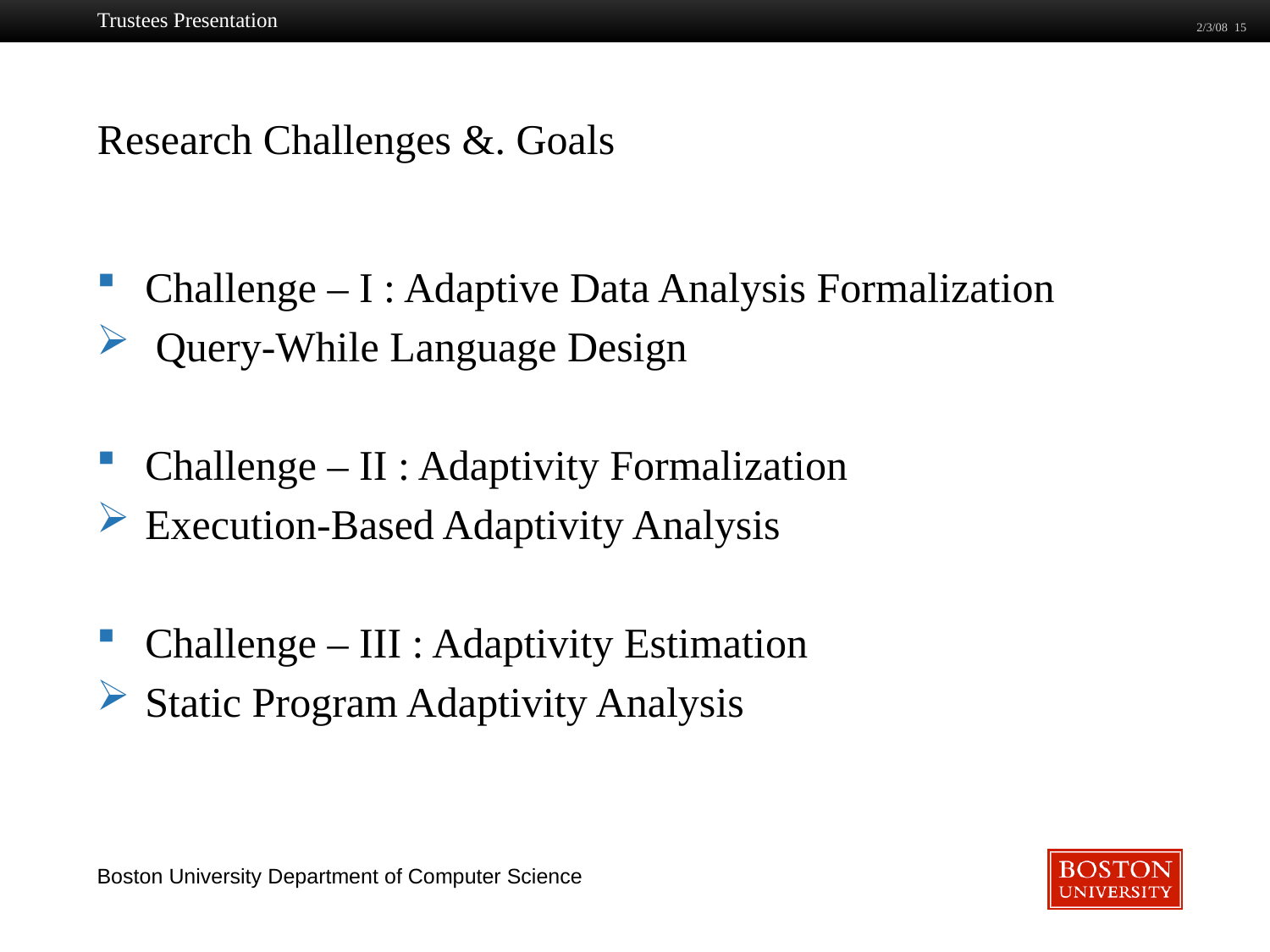

Trustees Presentation
2/3/08  15
# Research Challenges &. Goals
Challenge – I : Adaptive Data Analysis Formalization
 Query-While Language Design

Challenge – II : Adaptivity Formalization
Execution-Based Adaptivity Analysis

Challenge – III : Adaptivity Estimation
Static Program Adaptivity Analysis